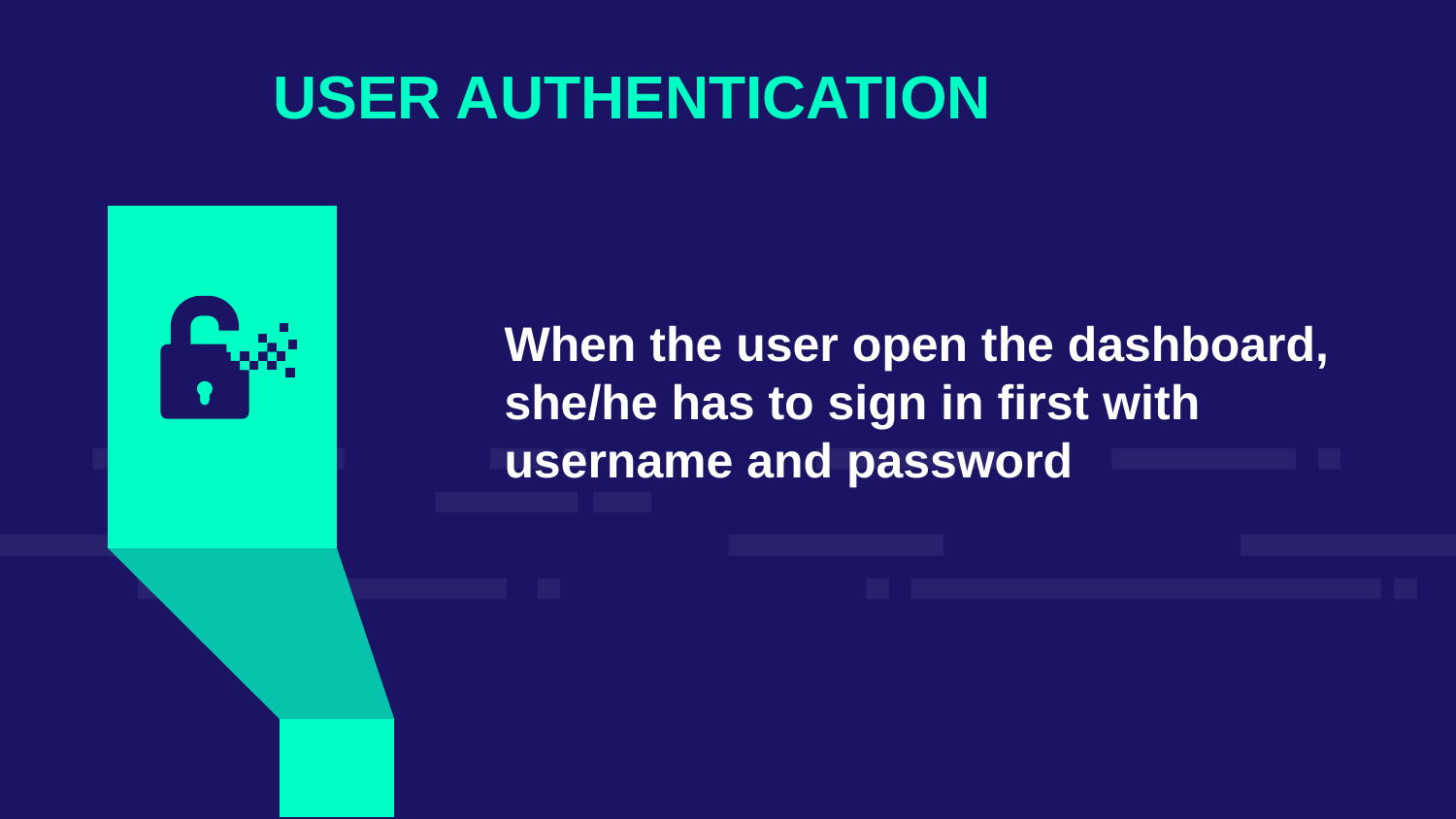

USER AUTHENTICATION

When the user open the dashboard, she/he has to sign in first with username and password